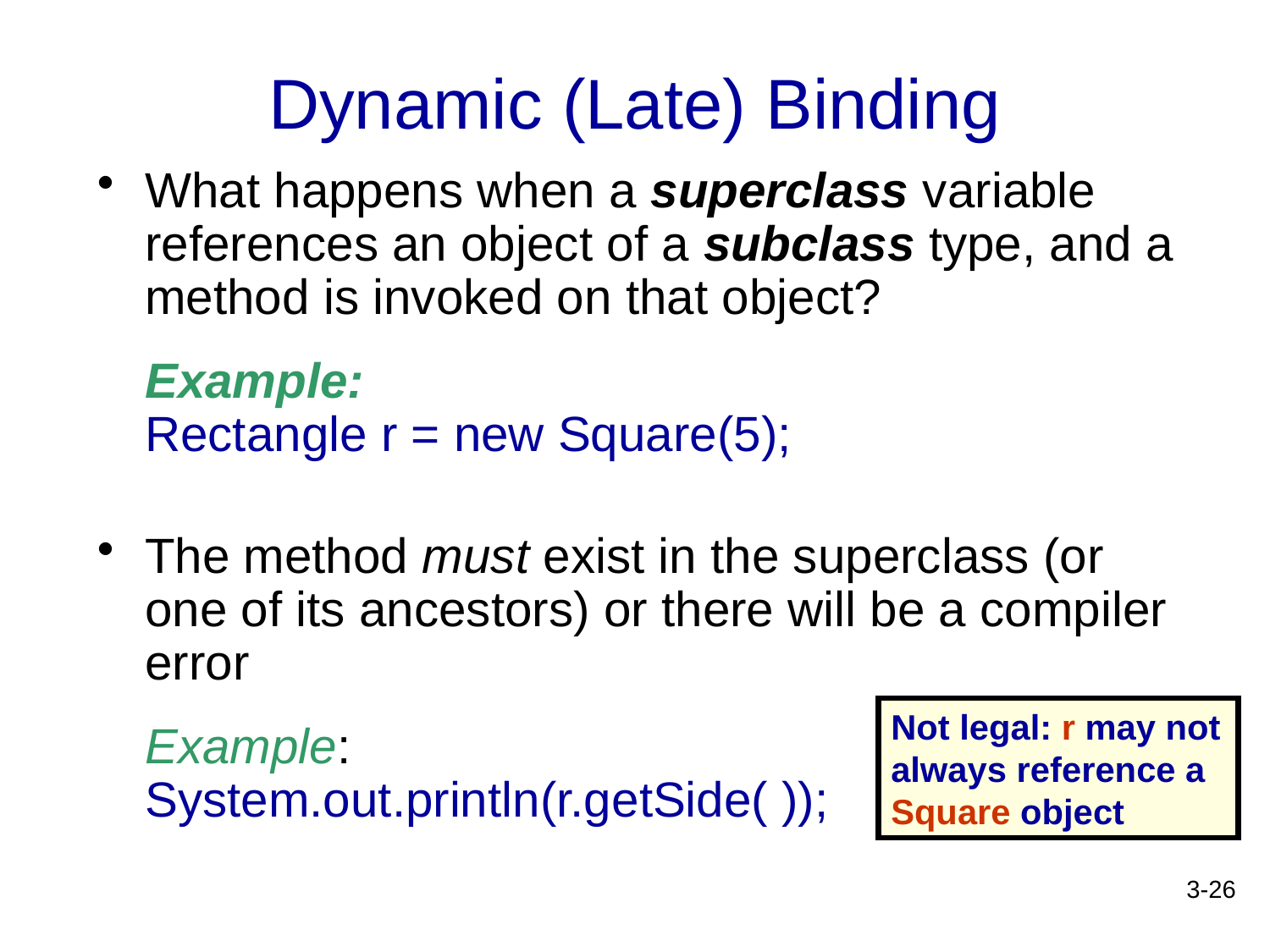

# Dynamic (Late) Binding
What happens when a superclass variable references an object of a subclass type, and a method is invoked on that object?
Example:
Rectangle r = new Square(5);
The method must exist in the superclass (or one of its ancestors) or there will be a compiler error
Example:
System.out.println(r.getSide( ));
Not legal: r may not always reference a Square object
3-26